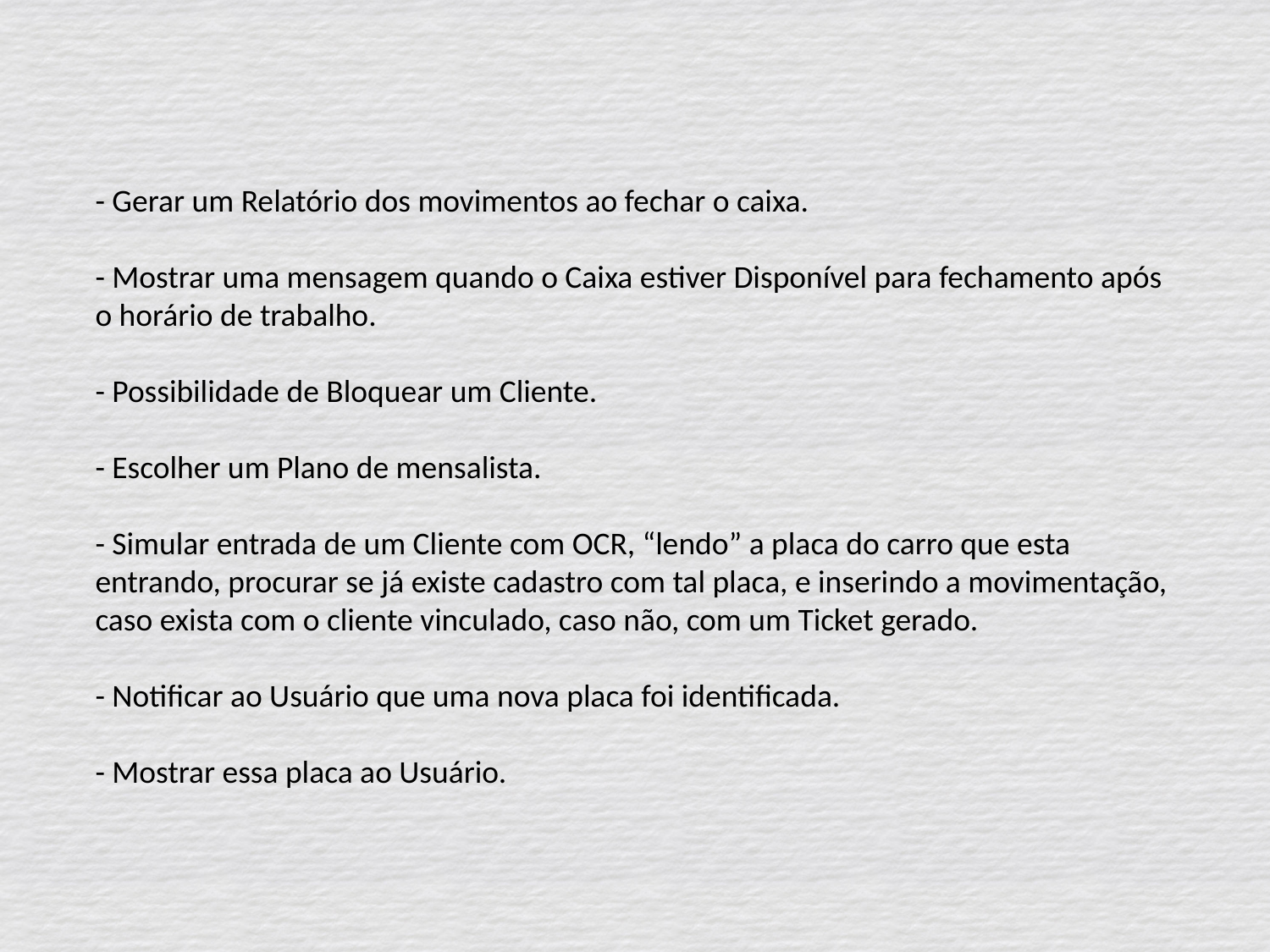

- Gerar um Relatório dos movimentos ao fechar o caixa.

- Mostrar uma mensagem quando o Caixa estiver Disponível para fechamento após o horário de trabalho.

- Possibilidade de Bloquear um Cliente.

- Escolher um Plano de mensalista.

- Simular entrada de um Cliente com OCR, “lendo” a placa do carro que esta entrando, procurar se já existe cadastro com tal placa, e inserindo a movimentação, caso exista com o cliente vinculado, caso não, com um Ticket gerado.

- Notificar ao Usuário que uma nova placa foi identificada.

- Mostrar essa placa ao Usuário.